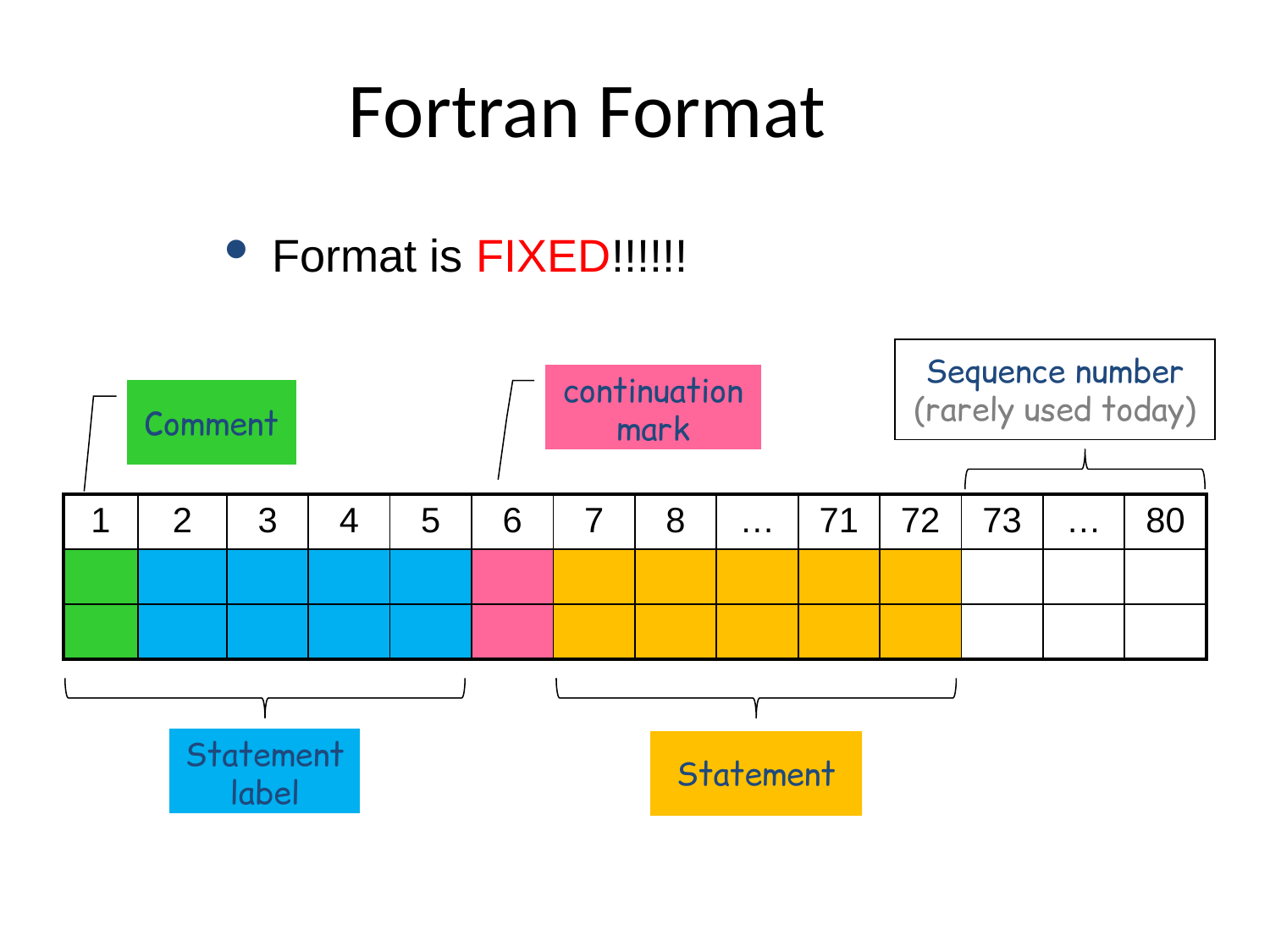

# Fortran Format
Format is FIXED!!!!!!
Sequence number
(rarely used today)

continuation mark
Comment
| 1 | 2 | 3 | 4 | 5 | 6 | 7 | 8 | … | 71 | 72 | 73 | … | 80 |
| --- | --- | --- | --- | --- | --- | --- | --- | --- | --- | --- | --- | --- | --- |
|  |  |  |  |  |  |  |  |  |  |  |  |  |  |
|  |  |  |  |  |  |  |  |  |  |  |  |  |  |

Statement label
Statement